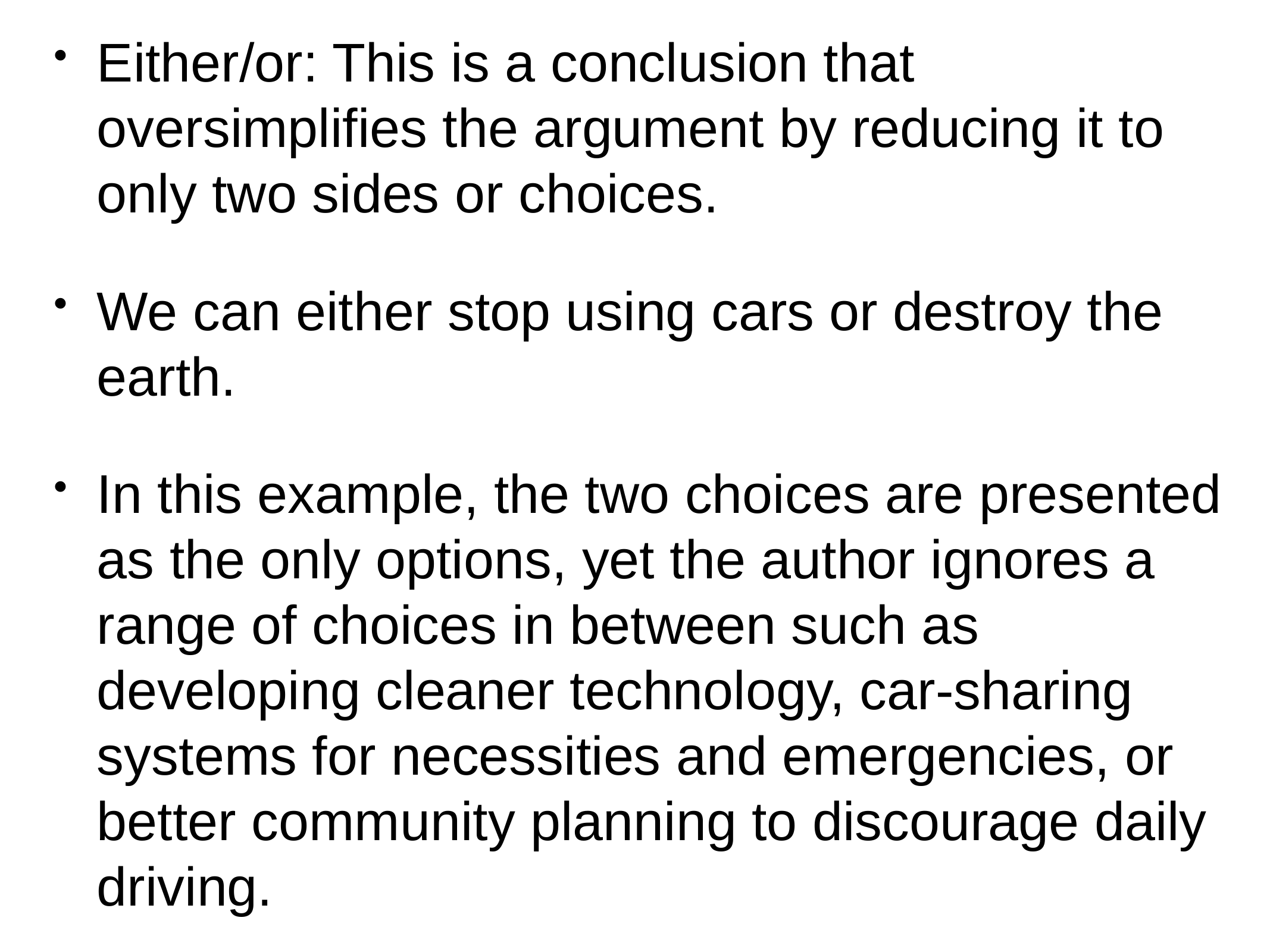

Either/or: This is a conclusion that oversimplifies the argument by reducing it to only two sides or choices.
We can either stop using cars or destroy the earth.
In this example, the two choices are presented as the only options, yet the author ignores a range of choices in between such as developing cleaner technology, car-sharing systems for necessities and emergencies, or better community planning to discourage daily driving.